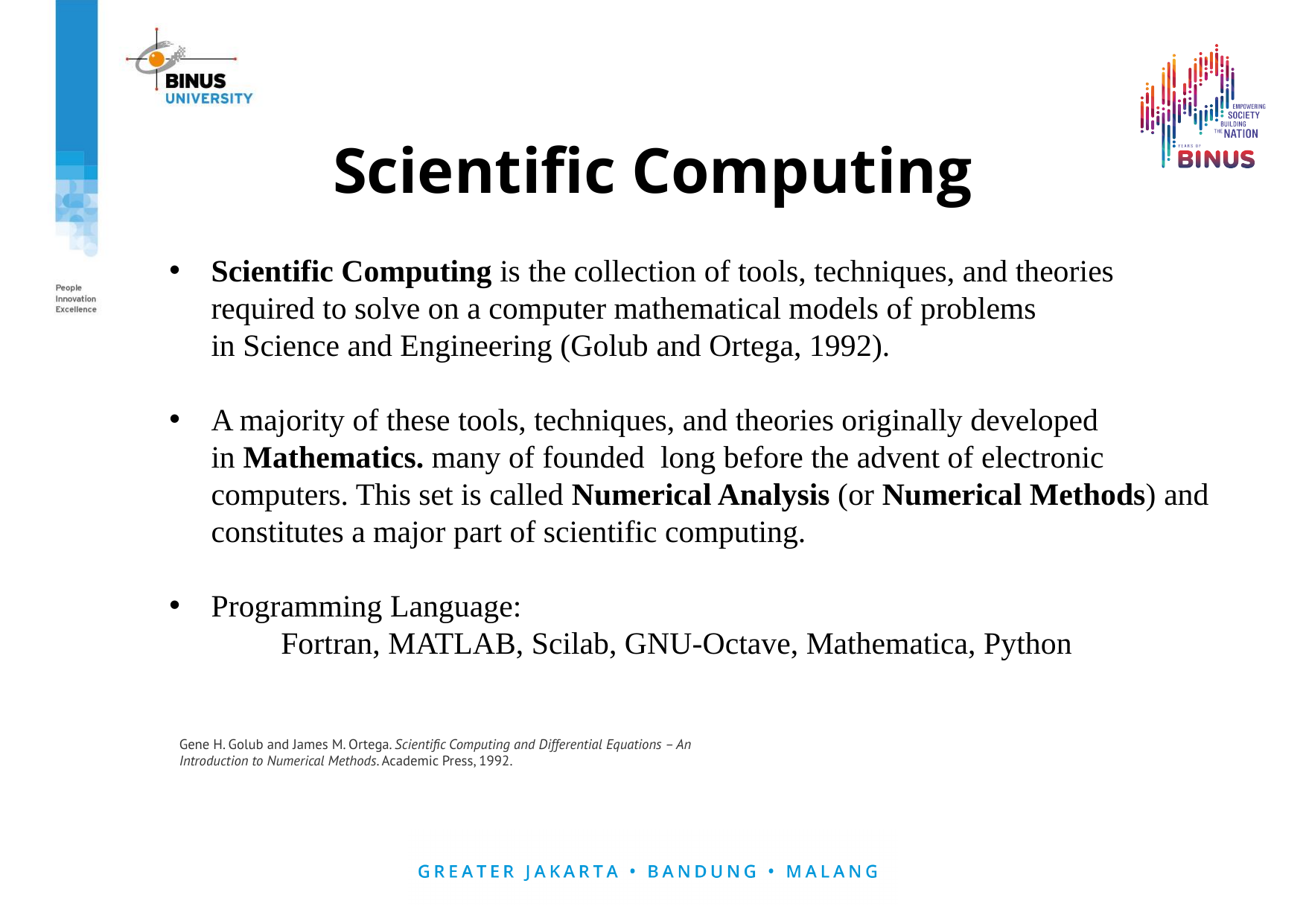

# Scientific Computing
Scientific Computing is the collection of tools, techniques, and theories required to solve on a computer mathematical models of problems in Science and Engineering (Golub and Ortega, 1992).

A majority of these tools, techniques, and theories originally developed in Mathematics. many of founded  long before the advent of electronic computers. This set is called Numerical Analysis (or Numerical Methods) and constitutes a major part of scientific computing.

Programming Language:
	Fortran, MATLAB, Scilab, GNU-Octave, Mathematica, Python
Gene H. Golub and James M. Ortega. Scientific Computing and Differential Equations – An Introduction to Numerical Methods. Academic Press, 1992.